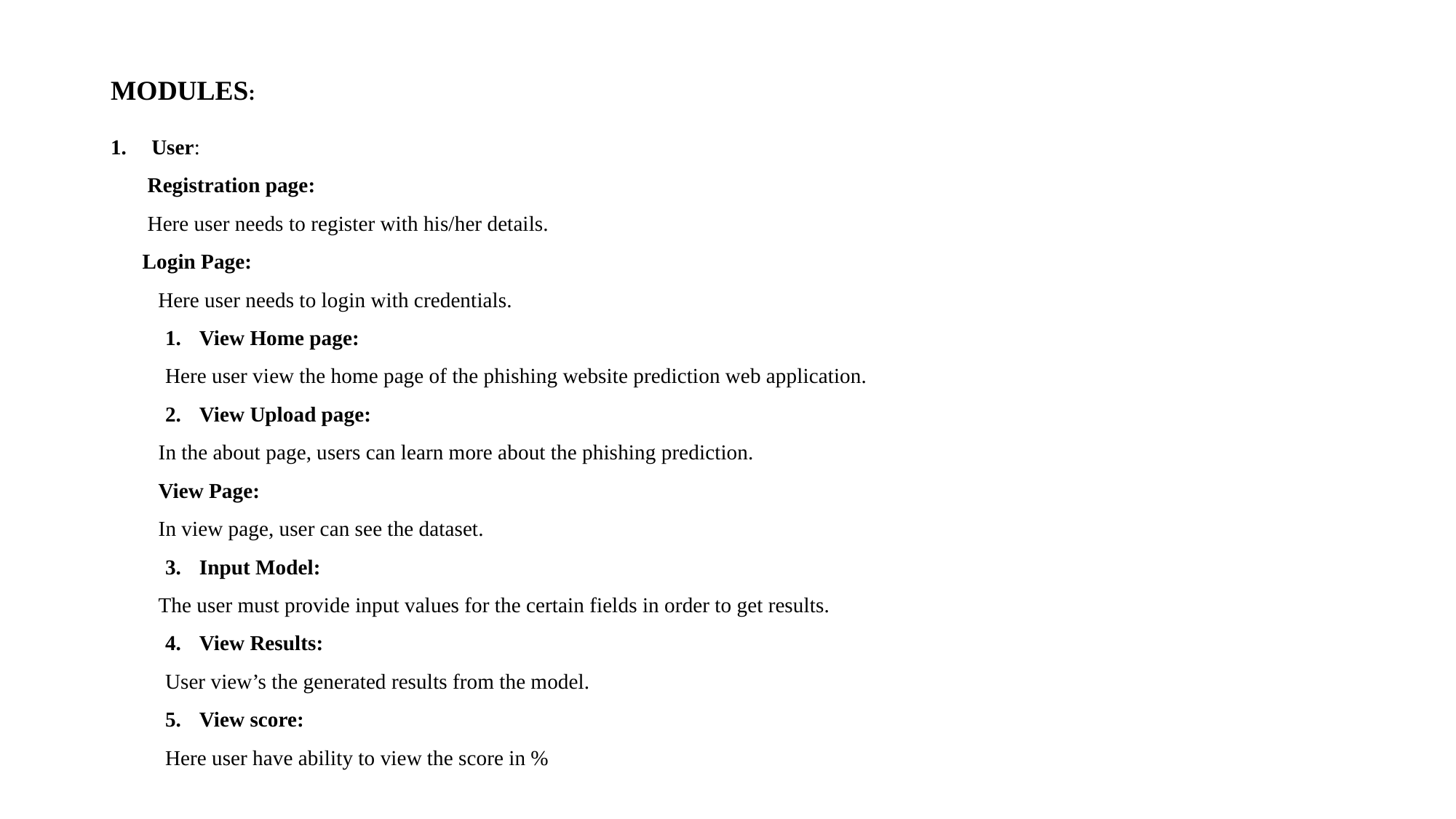

MODULES:
User:
       Registration page:
       Here user needs to register with his/her details.
      Login Page:
         Here user needs to login with credentials.
View Home page:
Here user view the home page of the phishing website prediction web application.
View Upload page:
In the about page, users can learn more about the phishing prediction.
View Page:
In view page, user can see the dataset.
Input Model:
The user must provide input values for the certain fields in order to get results.
View Results:
User view’s the generated results from the model.
View score:
Here user have ability to view the score in %